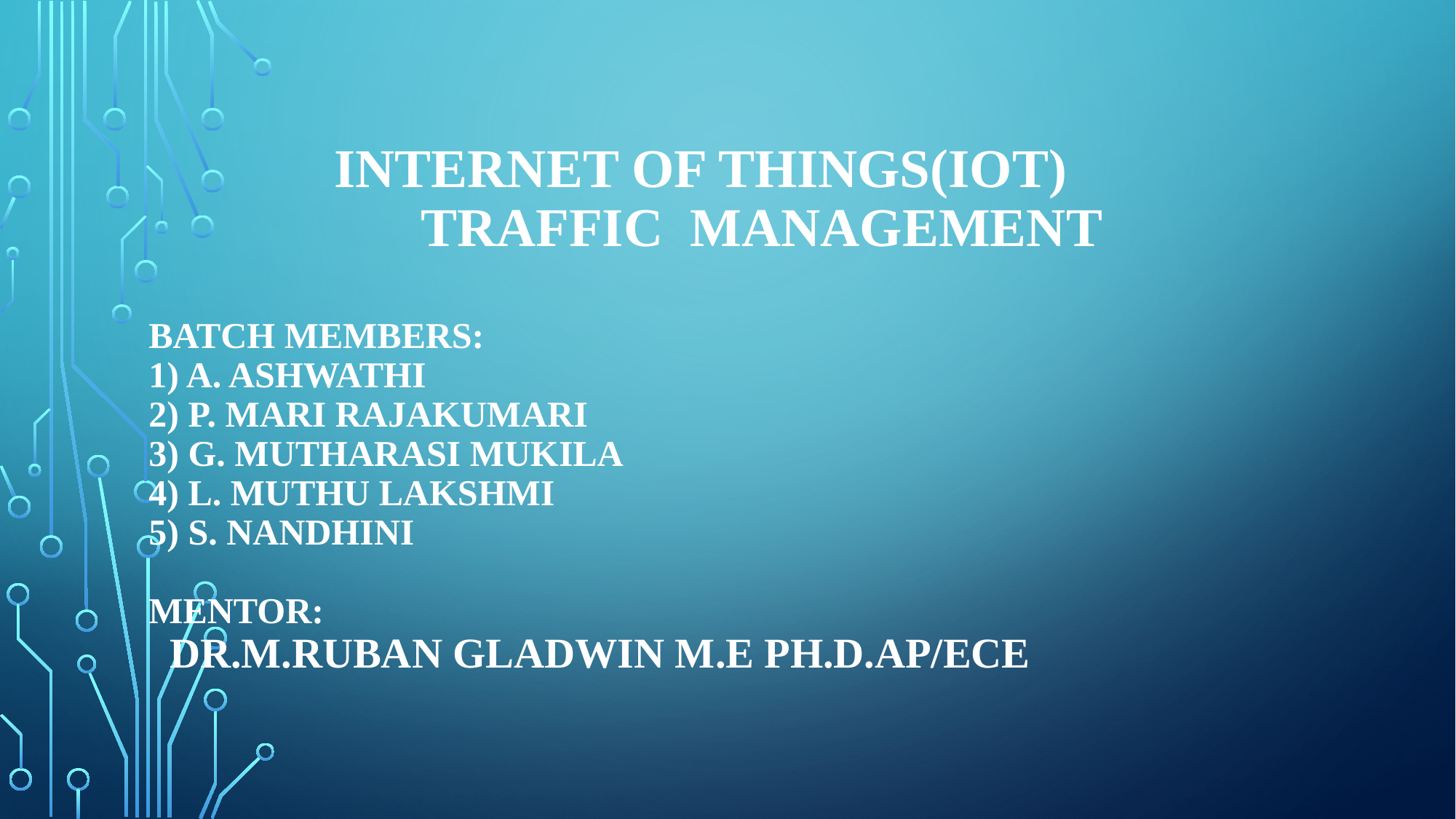

# INTERNET OF THINGS(IOT) TRAFFIC  MANAGEMENT BATCH MEMBERS: 1) A. Ashwathi 2) p. Mari rajakumari 3) G. MUTHARASI MUKILA 4) L. MUTHU LAKSHMI 5) S. NANDHINI MENTOR: Dr.M.RUBAN GLADWIN M.E Ph.D.AP/ECE